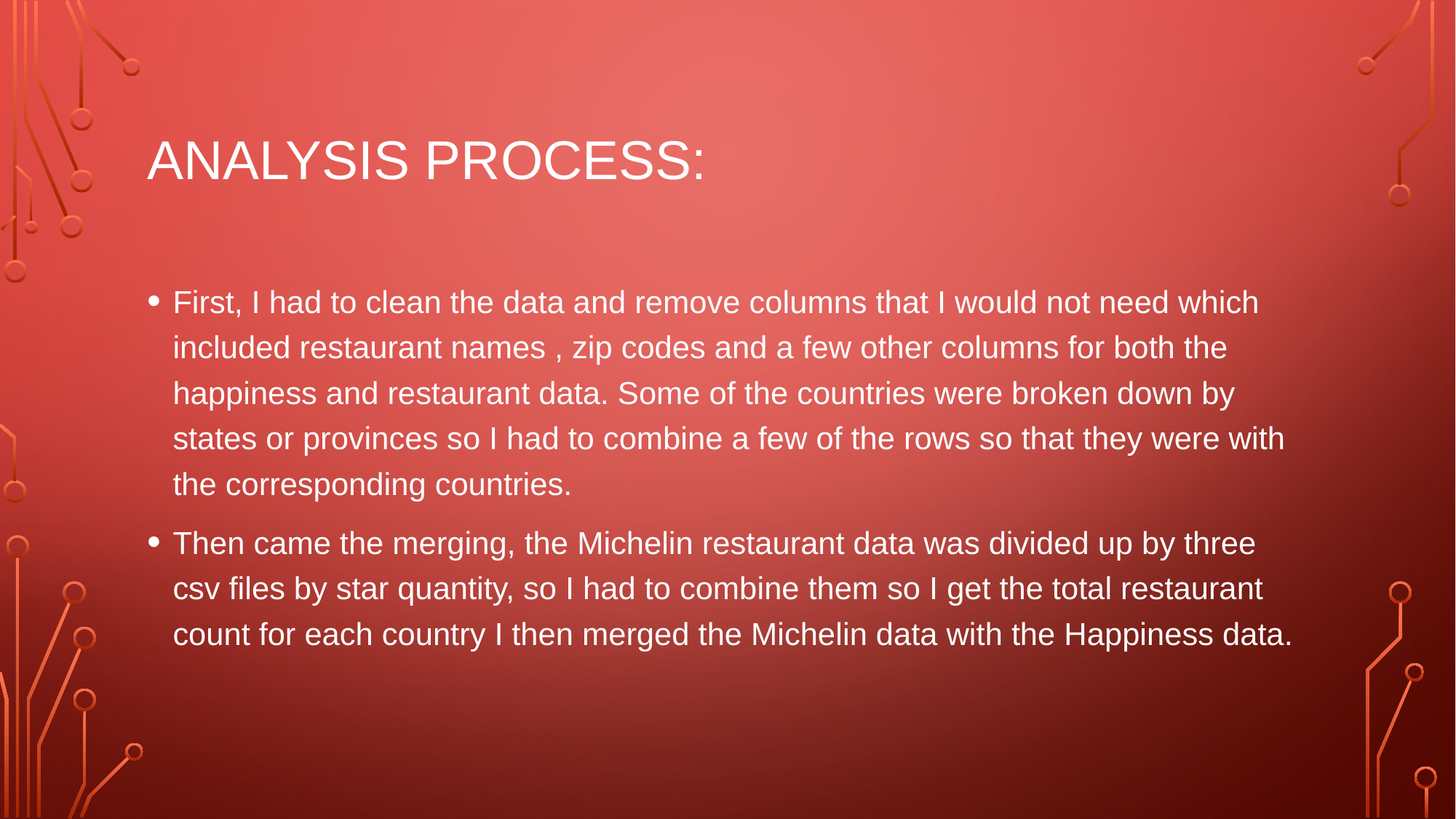

# Analysis Process:
First, I had to clean the data and remove columns that I would not need which included restaurant names , zip codes and a few other columns for both the happiness and restaurant data. Some of the countries were broken down by states or provinces so I had to combine a few of the rows so that they were with the corresponding countries.
Then came the merging, the Michelin restaurant data was divided up by three csv files by star quantity, so I had to combine them so I get the total restaurant count for each country I then merged the Michelin data with the Happiness data.